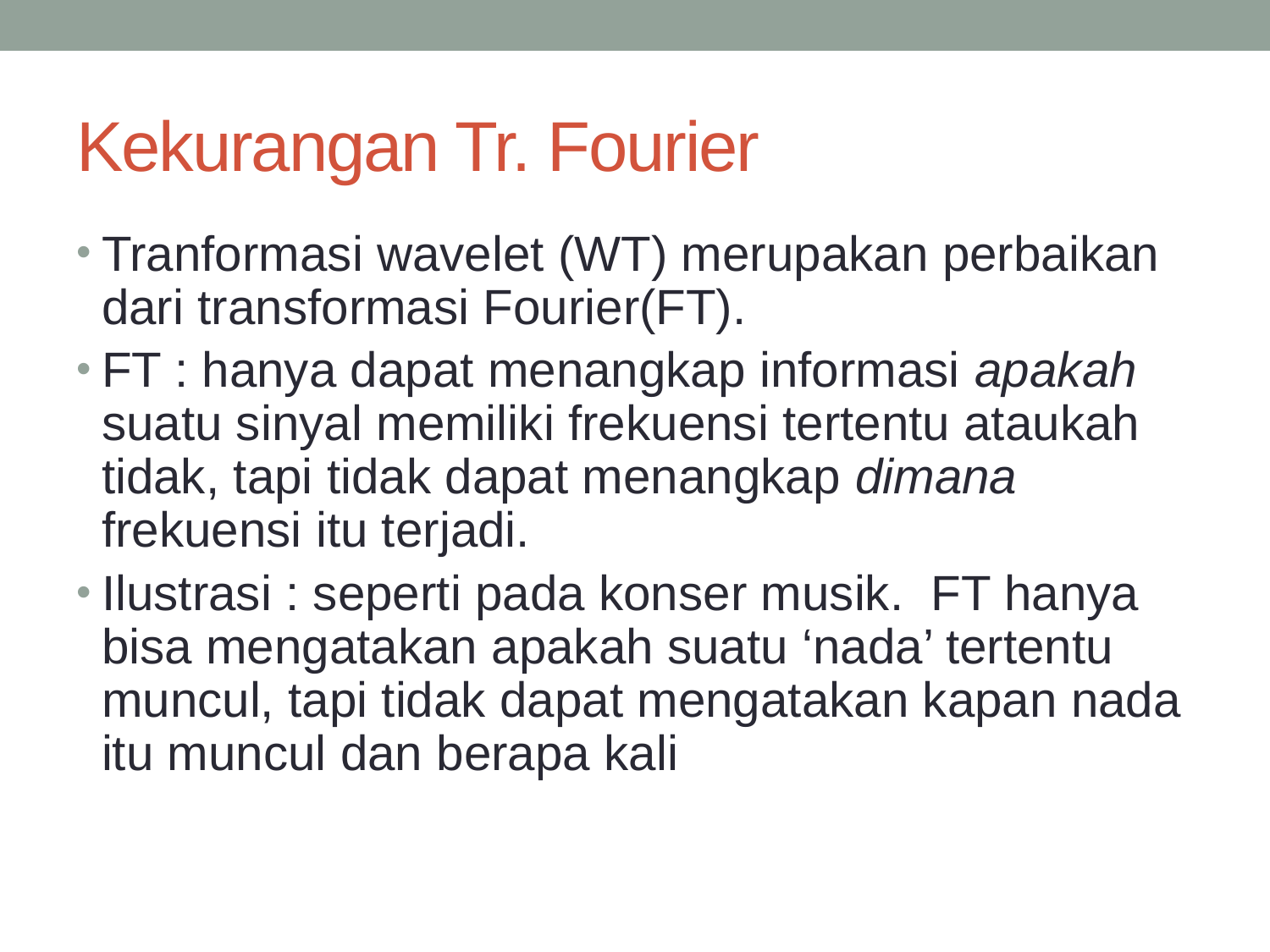

# Kekurangan Tr. Fourier
Tranformasi wavelet (WT) merupakan perbaikan dari transformasi Fourier(FT).
FT : hanya dapat menangkap informasi apakah suatu sinyal memiliki frekuensi tertentu ataukah tidak, tapi tidak dapat menangkap dimana frekuensi itu terjadi.
Ilustrasi : seperti pada konser musik.  FT hanya bisa mengatakan apakah suatu ‘nada’ tertentu muncul, tapi tidak dapat mengatakan kapan nada itu muncul dan berapa kali